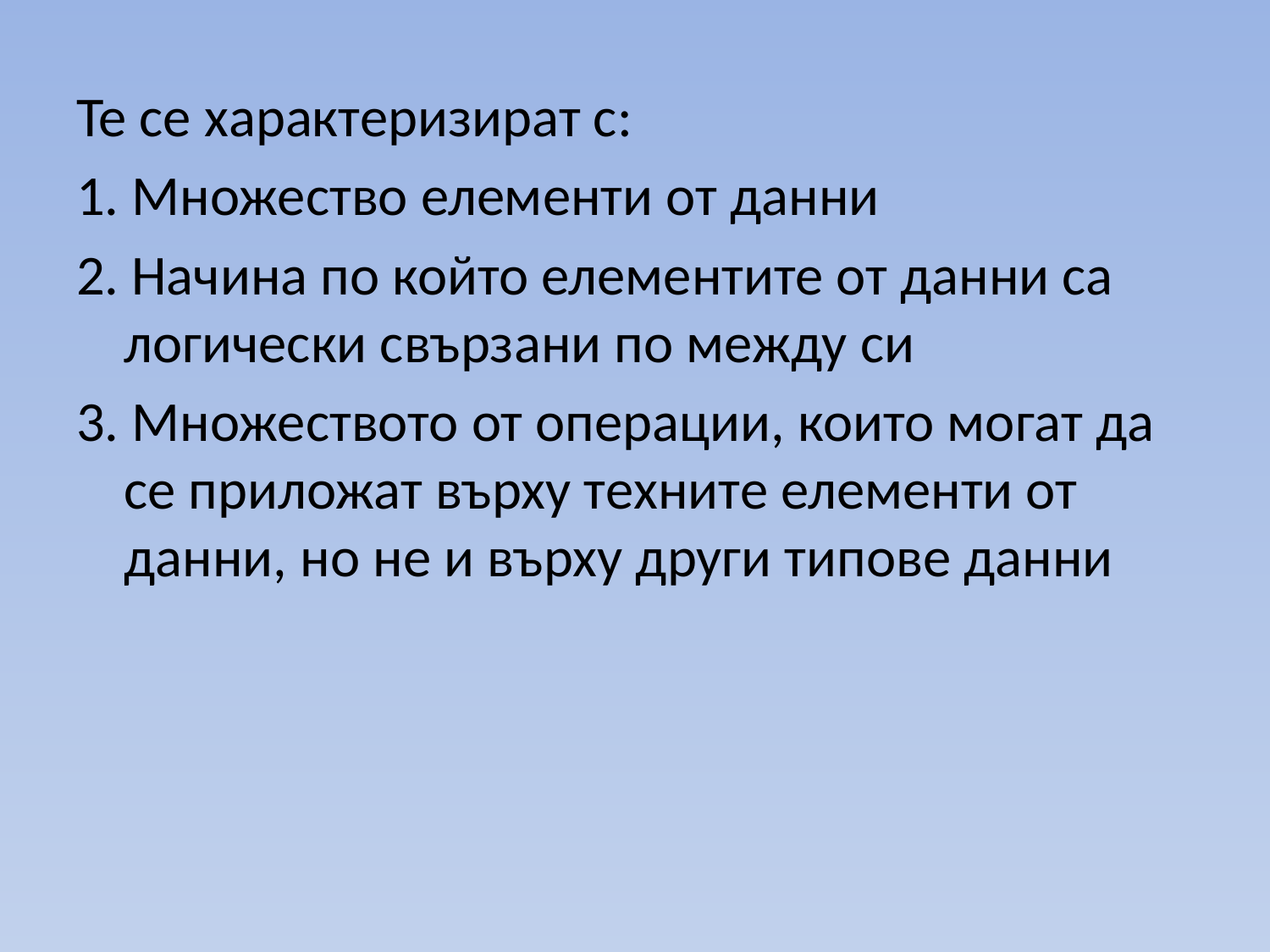

Те се характеризират с:
1. Множество елементи от данни
2. Начина по който елементите от данни са логически свързани по между си
3. Множеството от операции, които могат да се приложат върху техните елементи от данни, но не и върху други типове данни